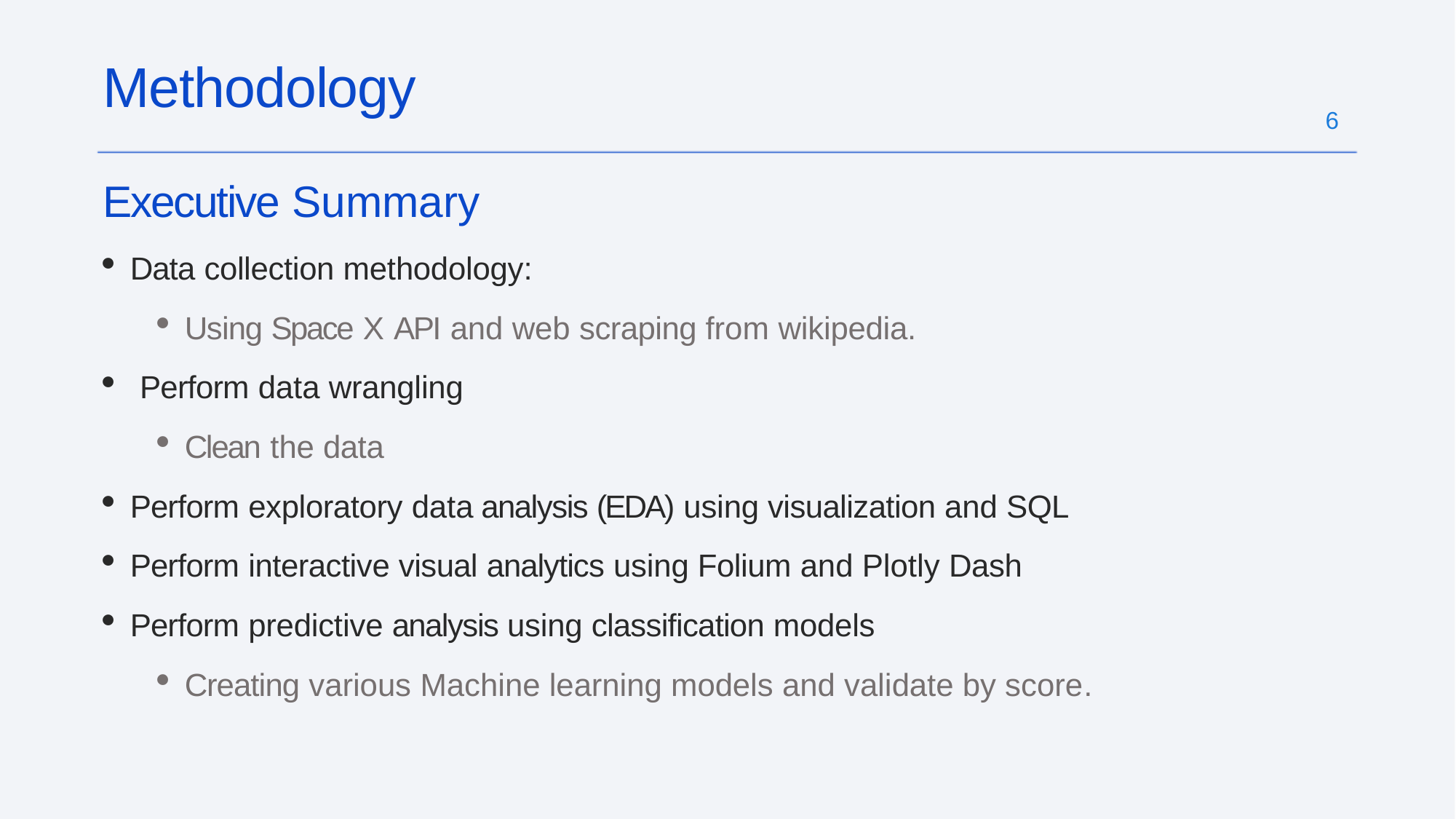

# Methodology
6
Executive Summary
Data collection methodology:
Using Space X API and web scraping from wikipedia.
Perform data wrangling
Clean the data
Perform exploratory data analysis (EDA) using visualization and SQL
Perform interactive visual analytics using Folium and Plotly Dash
Perform predictive analysis using classification models
Creating various Machine learning models and validate by score.